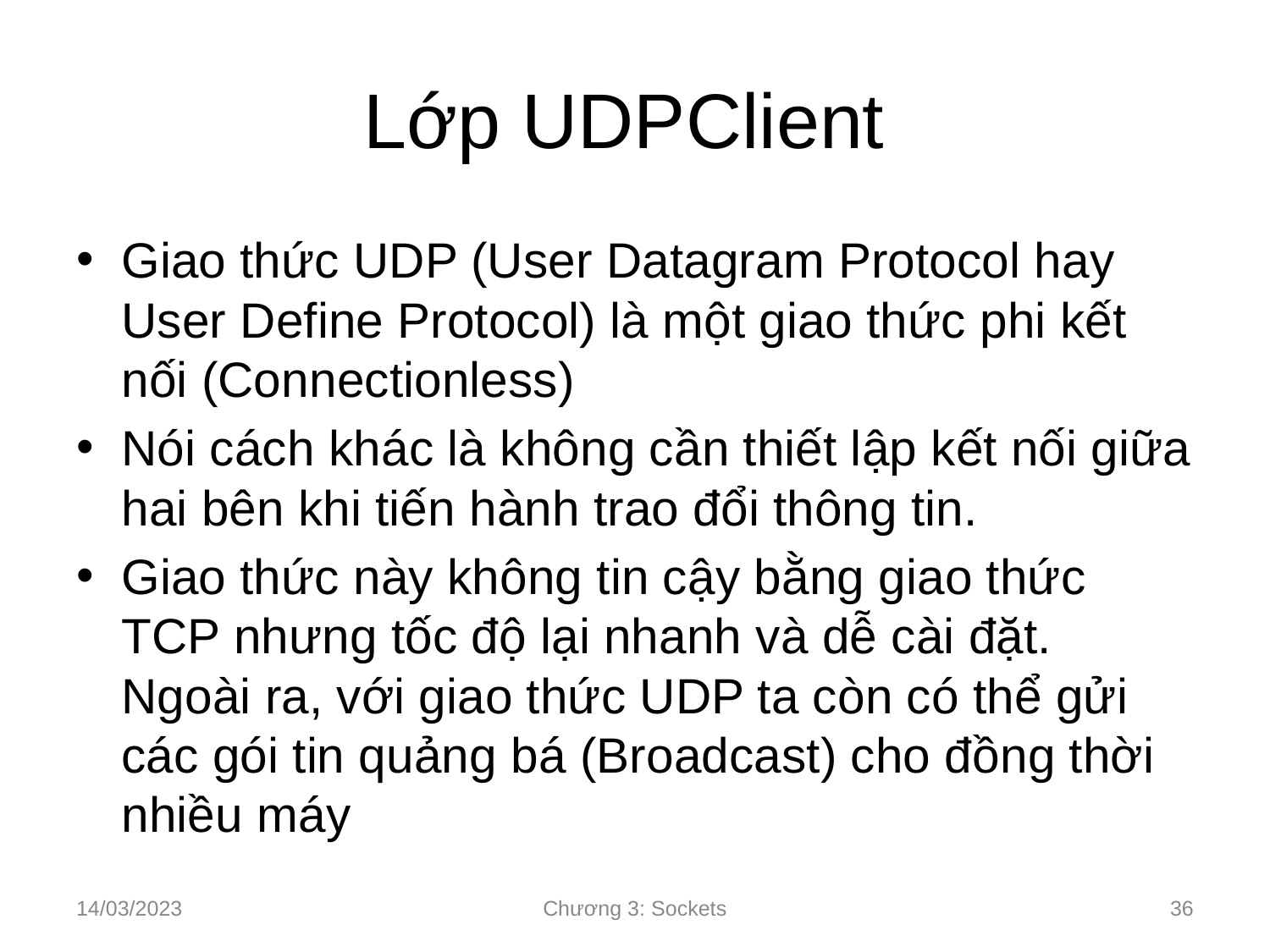

# Lớp UDPClient
Giao thức UDP (User Datagram Protocol hay User Define Protocol) là một giao thức phi kết nối (Connectionless)
Nói cách khác là không cần thiết lập kết nối giữa hai bên khi tiến hành trao đổi thông tin.
Giao thức này không tin cậy bằng giao thức TCP nhưng tốc độ lại nhanh và dễ cài đặt. Ngoài ra, với giao thức UDP ta còn có thể gửi các gói tin quảng bá (Broadcast) cho đồng thời nhiều máy
14/03/2023
Chương 3: Sockets
36